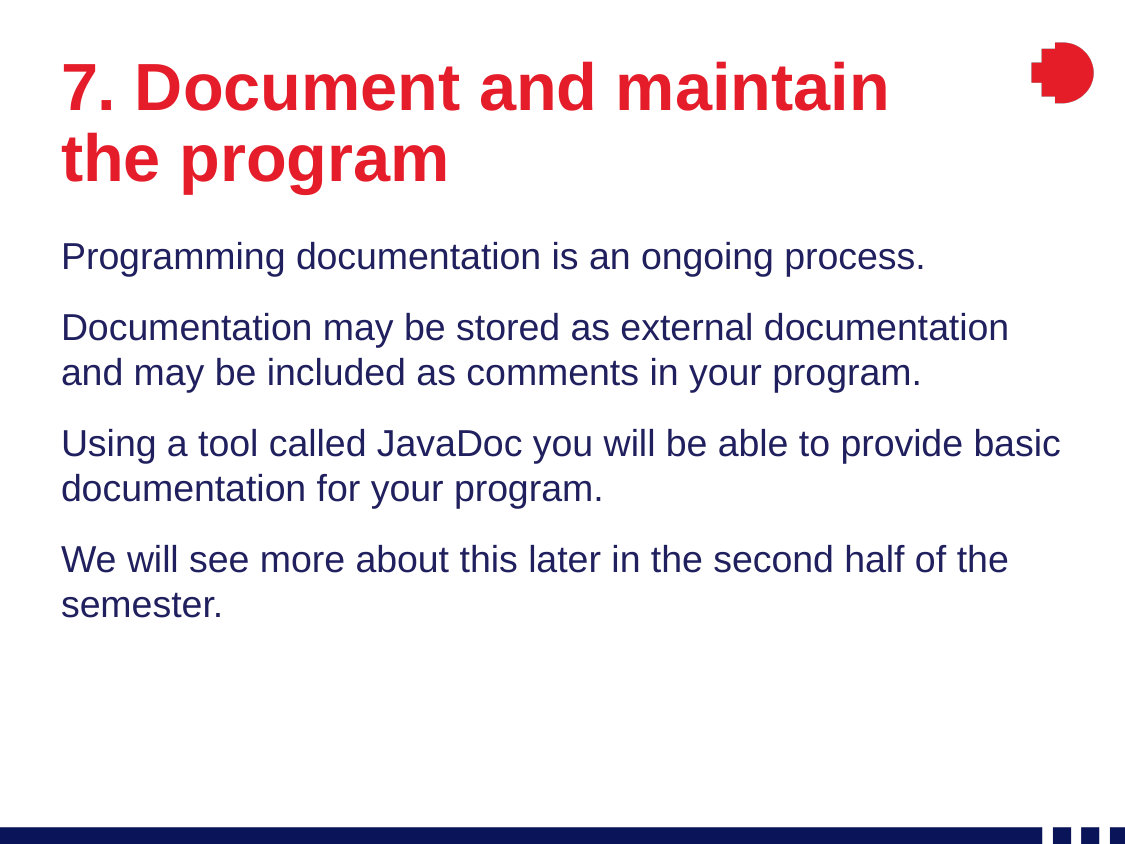

# 7. Document and maintain the program
Programming documentation is an ongoing process.
Documentation may be stored as external documentation and may be included as comments in your program.
Using a tool called JavaDoc you will be able to provide basic documentation for your program.
We will see more about this later in the second half of the semester.